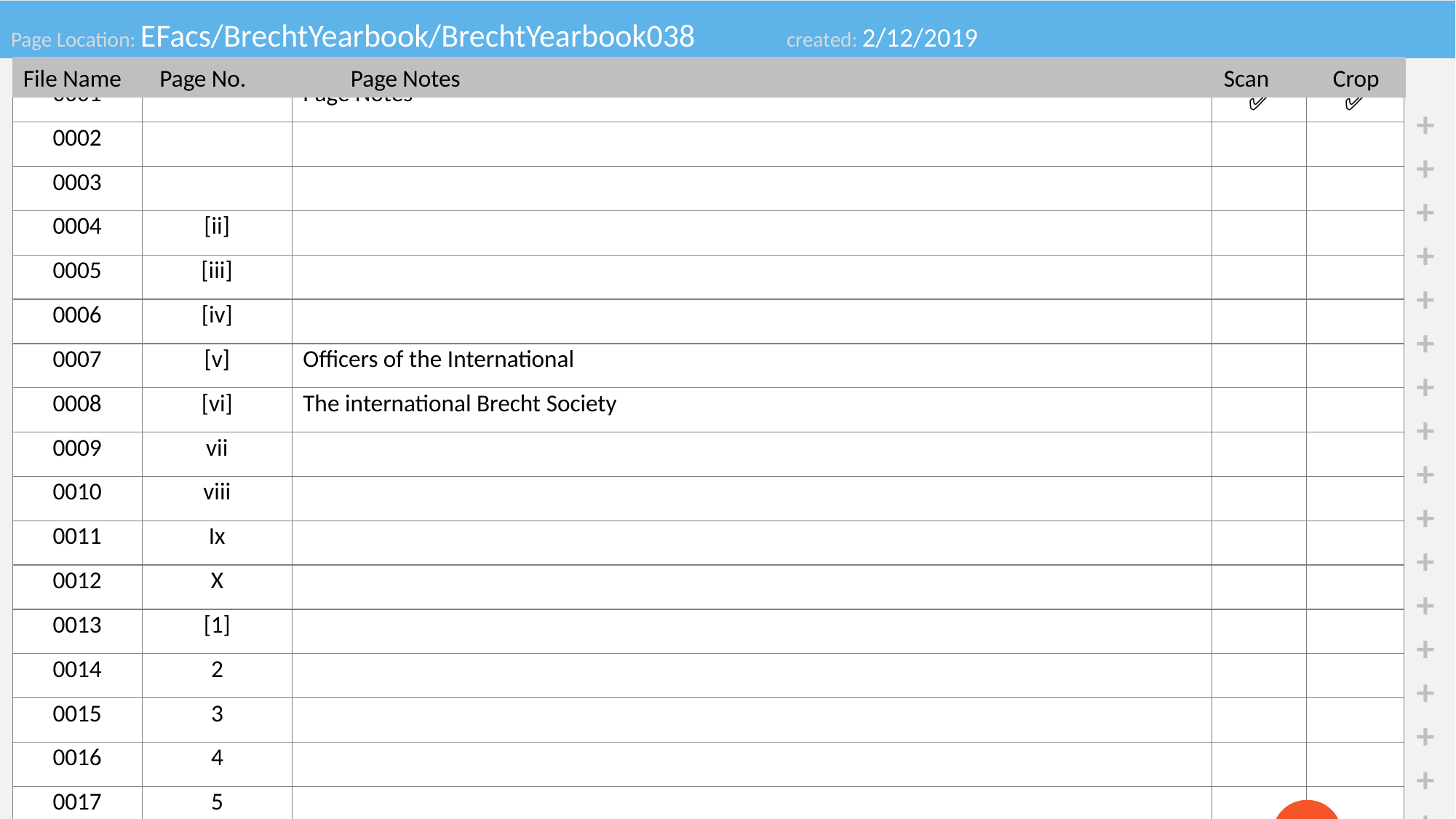

Page Location: EFacs/BrechtYearbook/BrechtYearbook038					 created: 2/12/2019
File Name	     Page No.	Page Notes							Scan	Crop
| 0001 |  | Page Notes | ✅ | ✅ |
| --- | --- | --- | --- | --- |
| 0002 |  |  |  |  |
| 0003 |  |  |  |  |
| 0004 | [ii] |  |  |  |
| 0005 | [iii] |  |  |  |
| 0006 | [iv] |  |  |  |
| 0007 | [v] | Officers of the International |  |  |
| 0008 | [vi] | The international Brecht Society |  |  |
| 0009 | vii |  |  |  |
| 0010 | viii |  |  |  |
| 0011 | Ix |  |  |  |
| 0012 | X |  |  |  |
| 0013 | [1] |  |  |  |
| 0014 | 2 |  |  |  |
| 0015 | 3 |  |  |  |
| 0016 | 4 |  |  |  |
| 0017 | 5 |  |  |  |
| 0018 | 6 |  |  |  |
| 0019 | [7] |  |  |  |
| 0020 | 8 |  |  |  |
| 0021 | 9 |  |  |  |
| 0022 | 10 |  |  |  |
| 0023 | 11 |  |  |  |
| 0024 | 12 |  |  |  |
| 0025 | 13 |  |  |  |
+
+
+
+
+
+
+
+
+
+
+
+
+
+
+
+
+